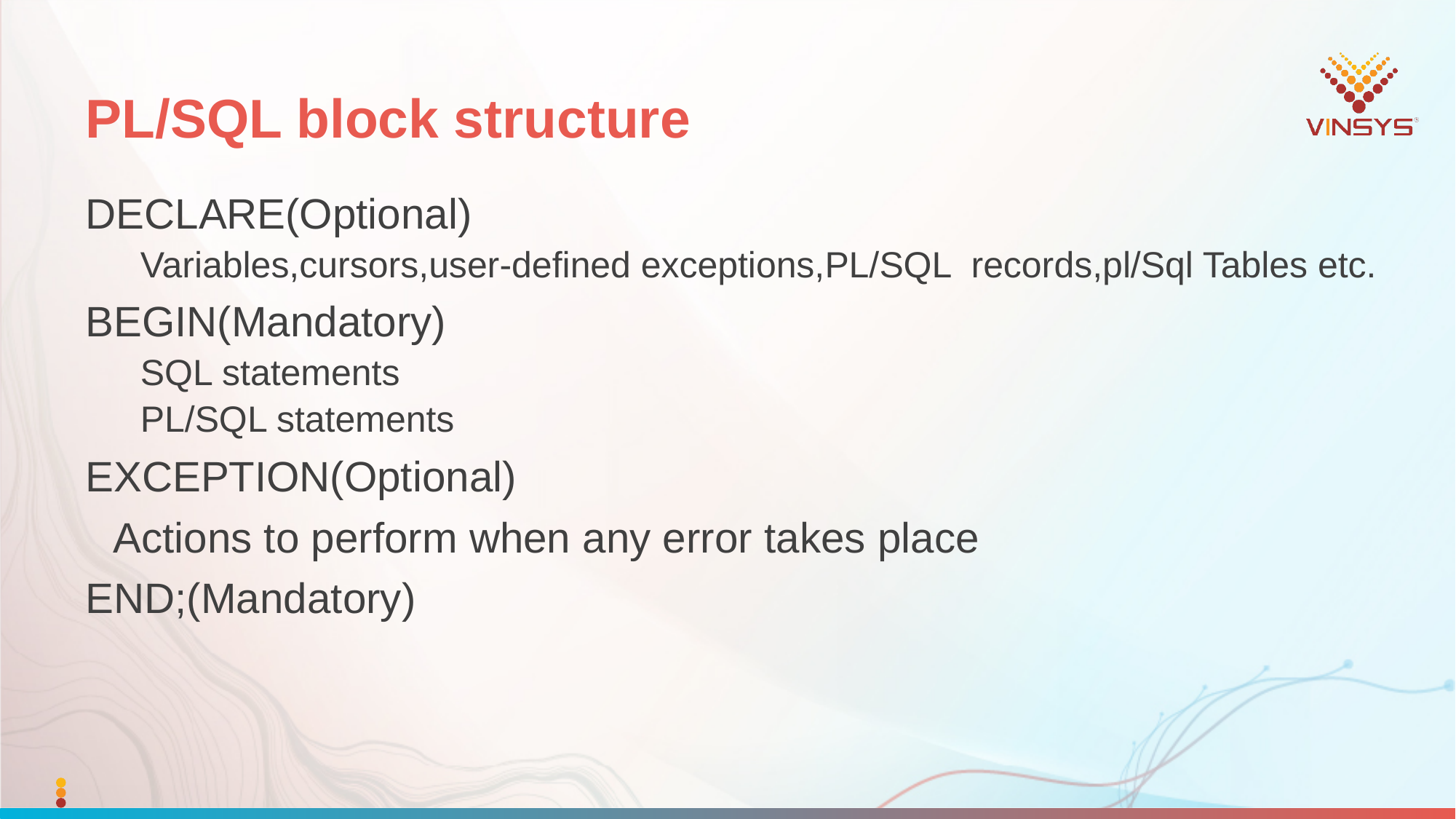

# PL/SQL block structure
DECLARE(Optional)
Variables,cursors,user-defined exceptions,PL/SQL  records,pl/Sql Tables etc.
BEGIN(Mandatory)
SQL statements
PL/SQL statements
EXCEPTION(Optional)
	Actions to perform when any error takes place
END;(Mandatory)